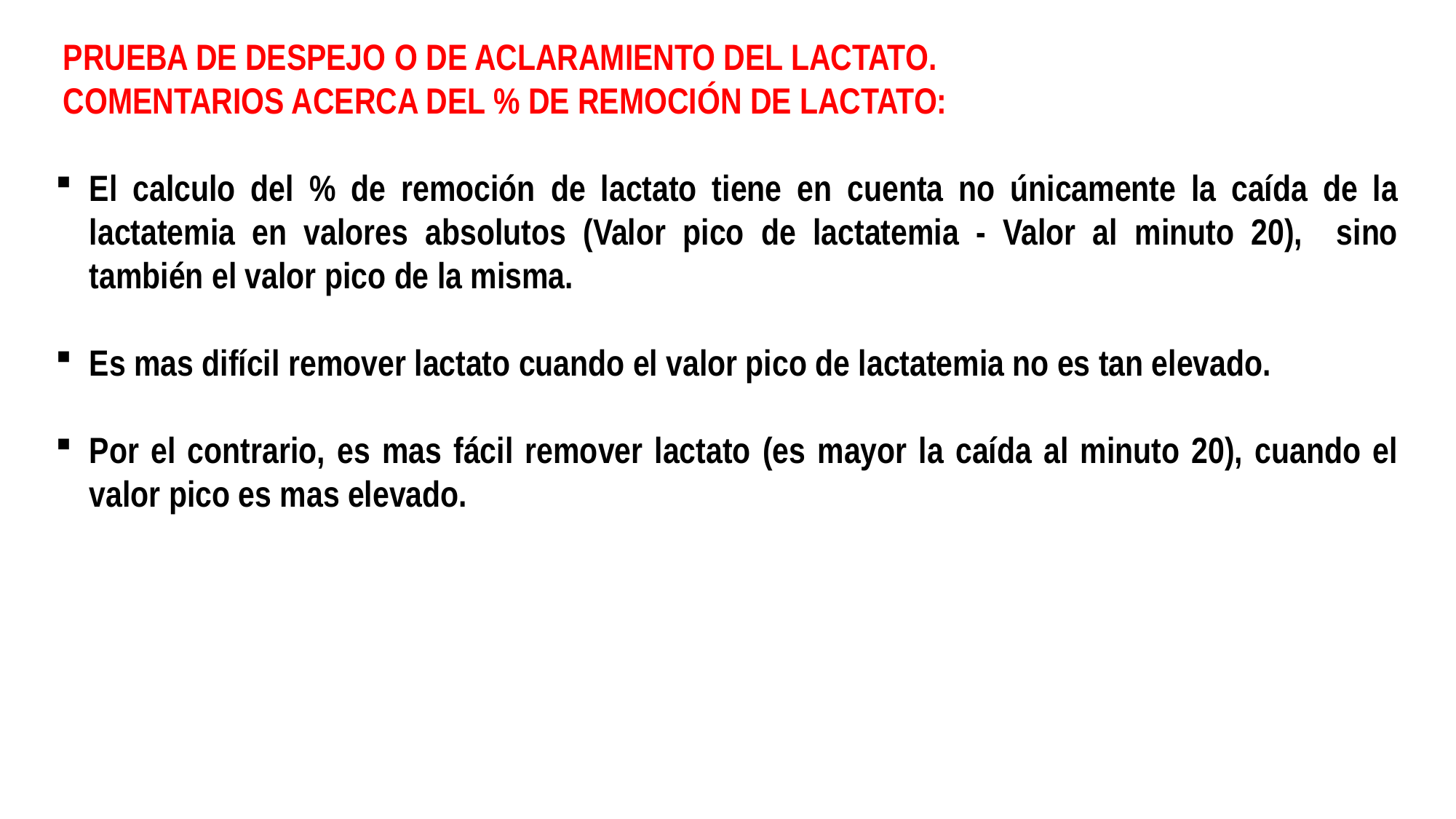

PRUEBA DE DESPEJO O DE ACLARAMIENTO DEL LACTATO.
COMENTARIOS ACERCA DEL % DE REMOCIÓN DE LACTATO:
El calculo del % de remoción de lactato tiene en cuenta no únicamente la caída de la lactatemia en valores absolutos (Valor pico de lactatemia - Valor al minuto 20),  sino también el valor pico de la misma.

Es mas difícil remover lactato cuando el valor pico de lactatemia no es tan elevado.

Por el contrario, es mas fácil remover lactato (es mayor la caída al minuto 20), cuando el valor pico es mas elevado.